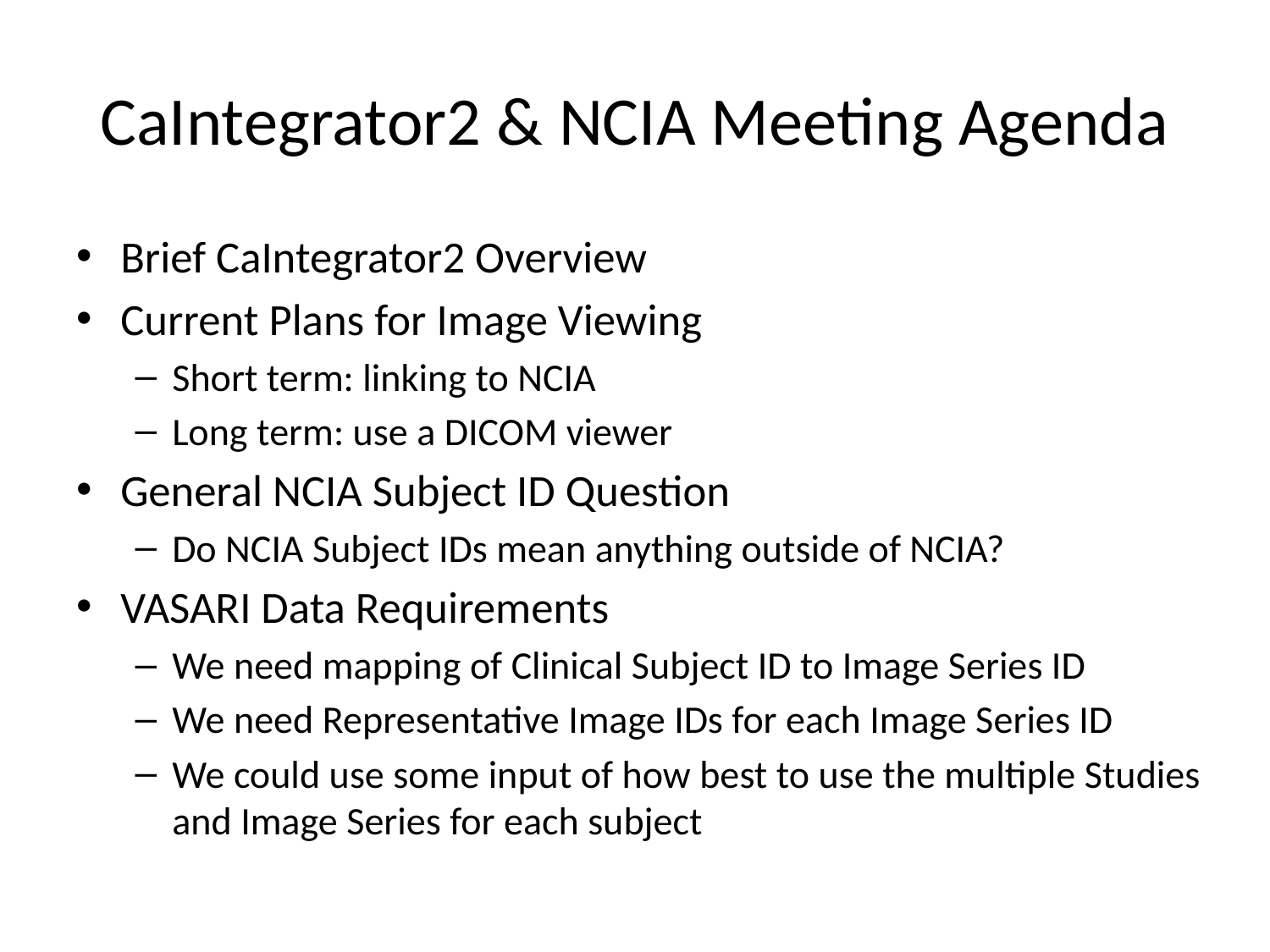

# CaIntegrator2 & NCIA Meeting Agenda
Brief CaIntegrator2 Overview
Current Plans for Image Viewing
Short term: linking to NCIA
Long term: use a DICOM viewer
General NCIA Subject ID Question
Do NCIA Subject IDs mean anything outside of NCIA?
VASARI Data Requirements
We need mapping of Clinical Subject ID to Image Series ID
We need Representative Image IDs for each Image Series ID
We could use some input of how best to use the multiple Studies and Image Series for each subject